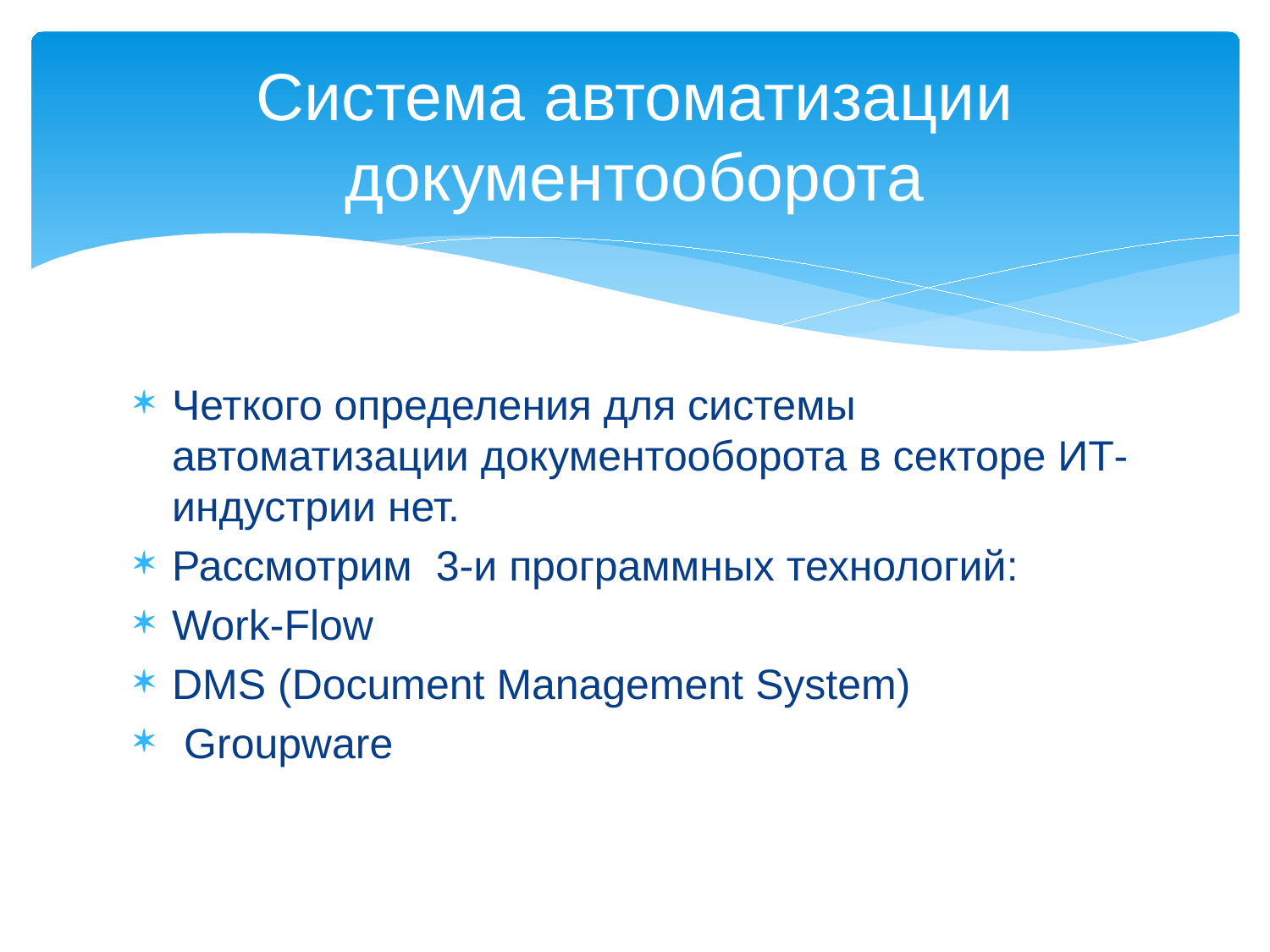

# Система автоматизации документооборота
Четкого определения для системы автоматизации документооборота в секторе ИТ-индустрии нет.
Рассмотрим  3-и программных технологий:
Work-Flow
DMS (Document Management System)
 Groupware